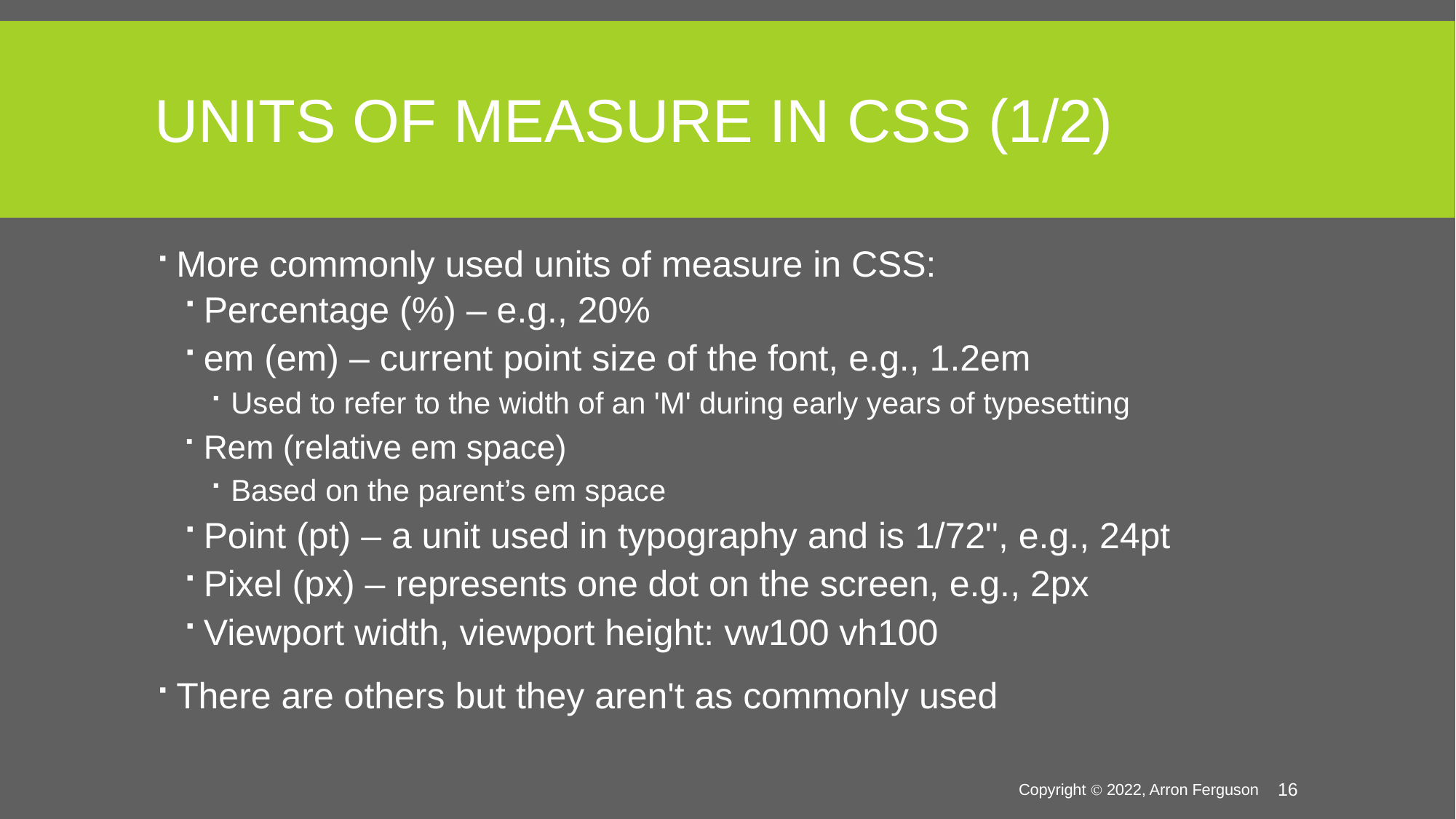

# Units of Measure in CSS (1/2)
More commonly used units of measure in CSS:
Percentage (%) – e.g., 20%
em (em) – current point size of the font, e.g., 1.2em
Used to refer to the width of an 'M' during early years of typesetting
Rem (relative em space)
Based on the parent’s em space
Point (pt) – a unit used in typography and is 1/72", e.g., 24pt
Pixel (px) – represents one dot on the screen, e.g., 2px
Viewport width, viewport height: vw100 vh100
There are others but they aren't as commonly used
Copyright Ⓒ 2022, Arron Ferguson
16